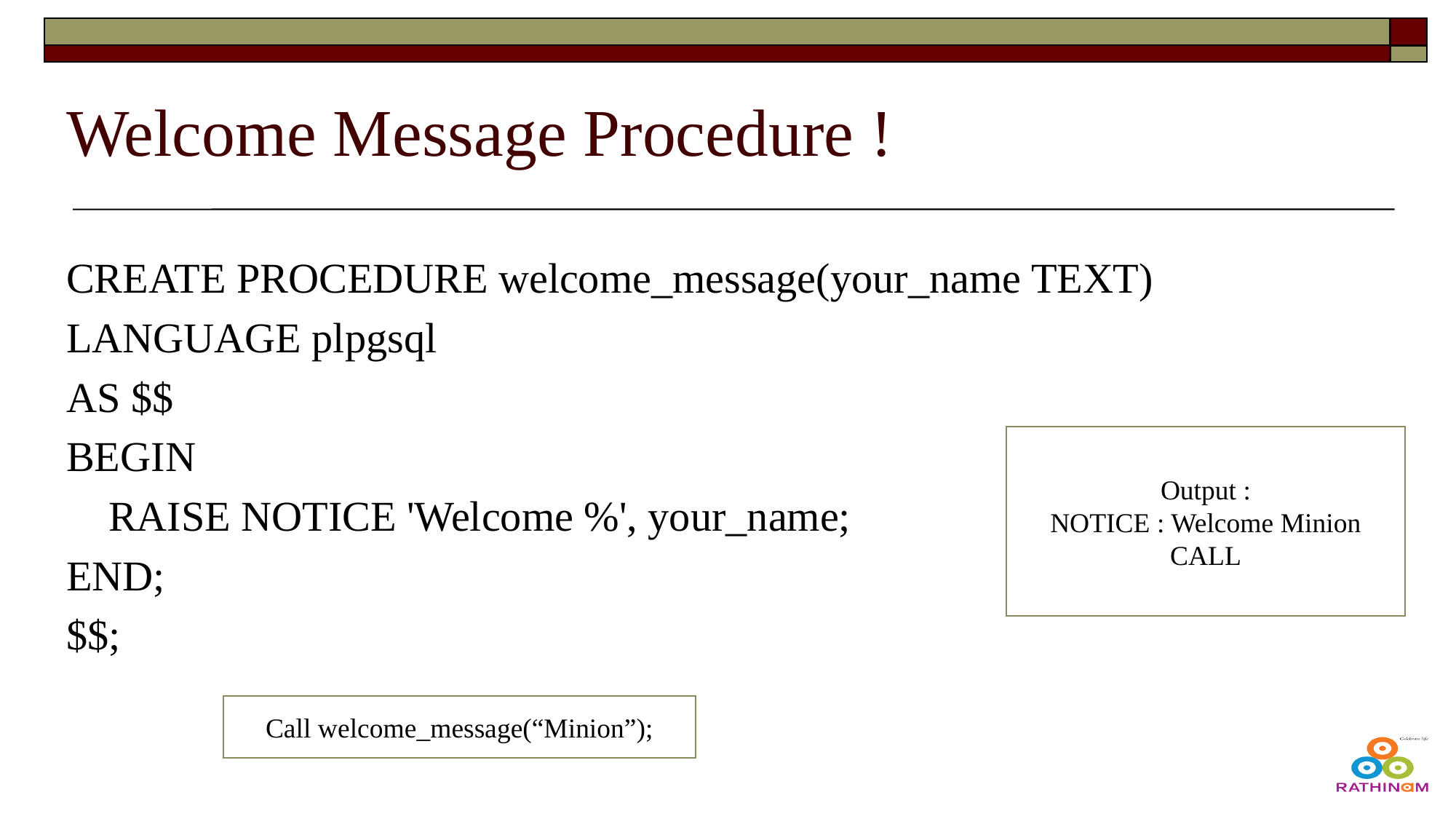

# Welcome Message Procedure !
CREATE PROCEDURE welcome_message(your_name TEXT)
LANGUAGE plpgsql
AS $$
BEGIN
    RAISE NOTICE 'Welcome %', your_name;
END;
$$;

Output :
NOTICE : Welcome Minion
CALL

Call welcome_message(“Minion”);